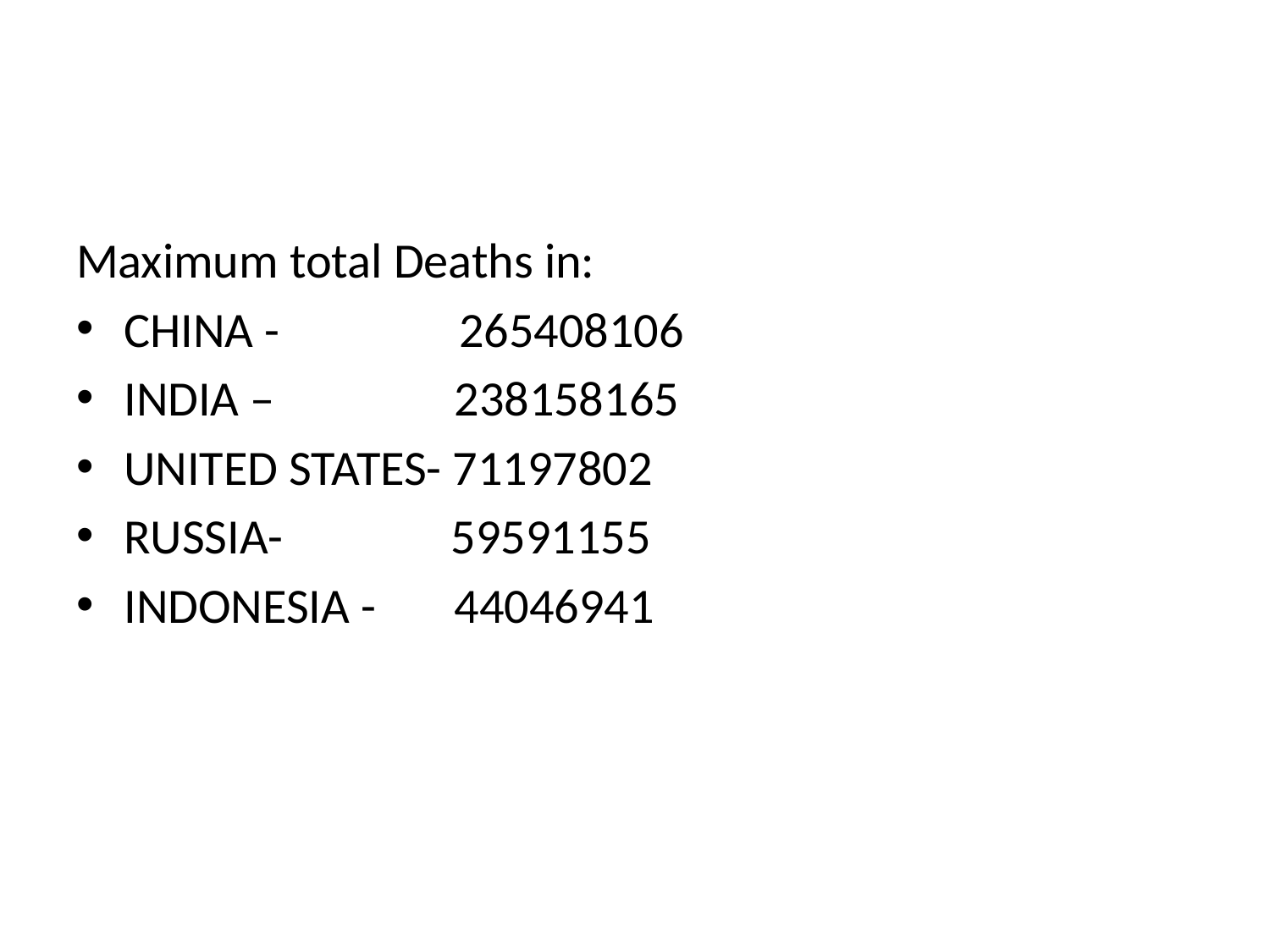

Maximum total Deaths in:
CHINA -                265408106
INDIA –                238158165
UNITED STATES- 71197802
RUSSIA-               59591155
INDONESIA -       44046941